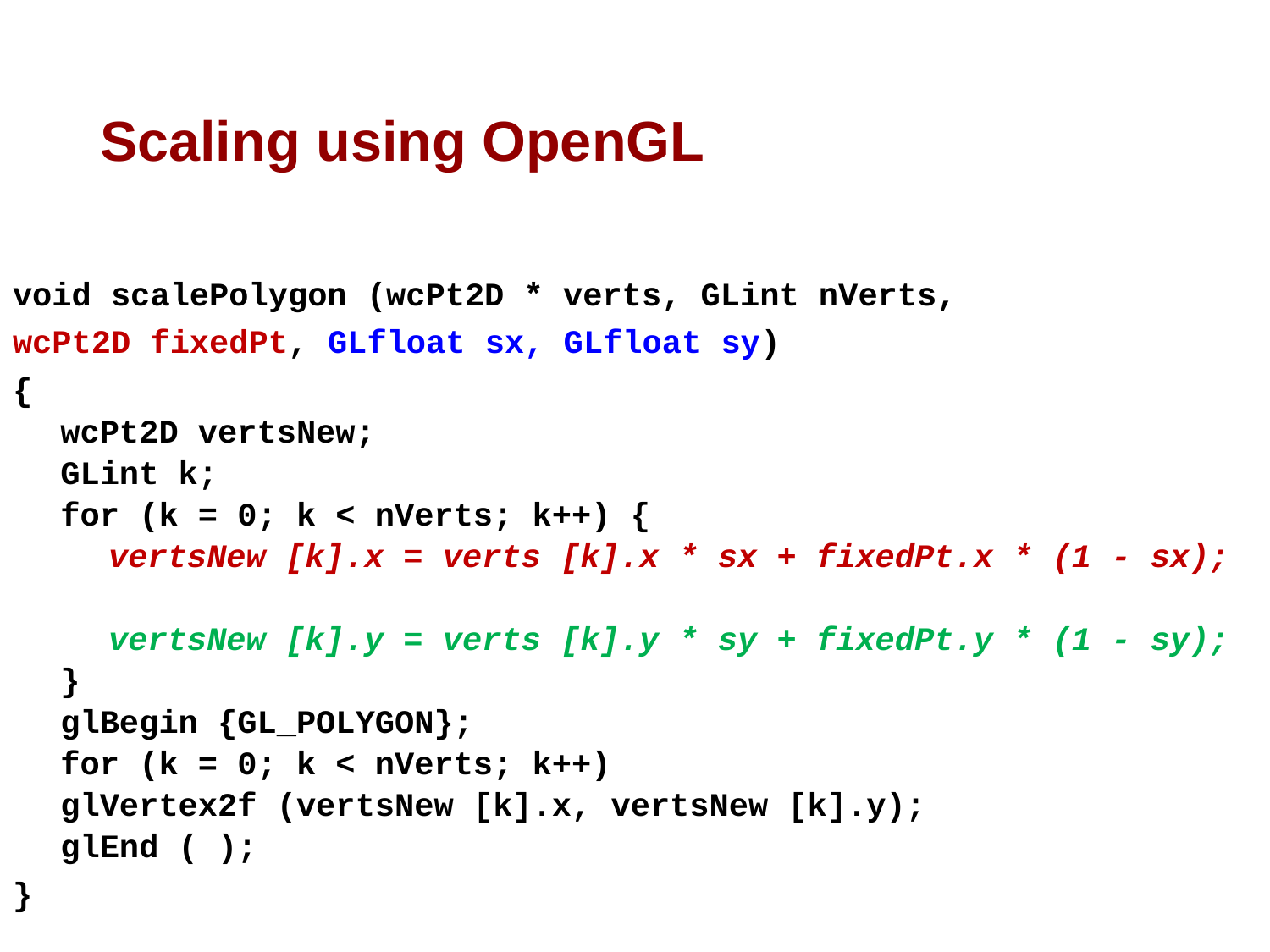

# Scaling using OpenGL
void scalePolygon (wcPt2D * verts, GLint nVerts,
wcPt2D fixedPt, GLfloat sx, GLfloat sy)
{
wcPt2D vertsNew;
GLint k;
for (k = 0; k < nVerts; k++) {
vertsNew [k].x = verts [k].x * sx + fixedPt.x * (1 - sx);

vertsNew [k].y = verts [k].y * sy + fixedPt.y * (1 - sy);
}
glBegin {GL_POLYGON};
for (k = 0; k < nVerts; k++)
	glVertex2f (vertsNew [k].x, vertsNew [k].y);
glEnd ( );
}